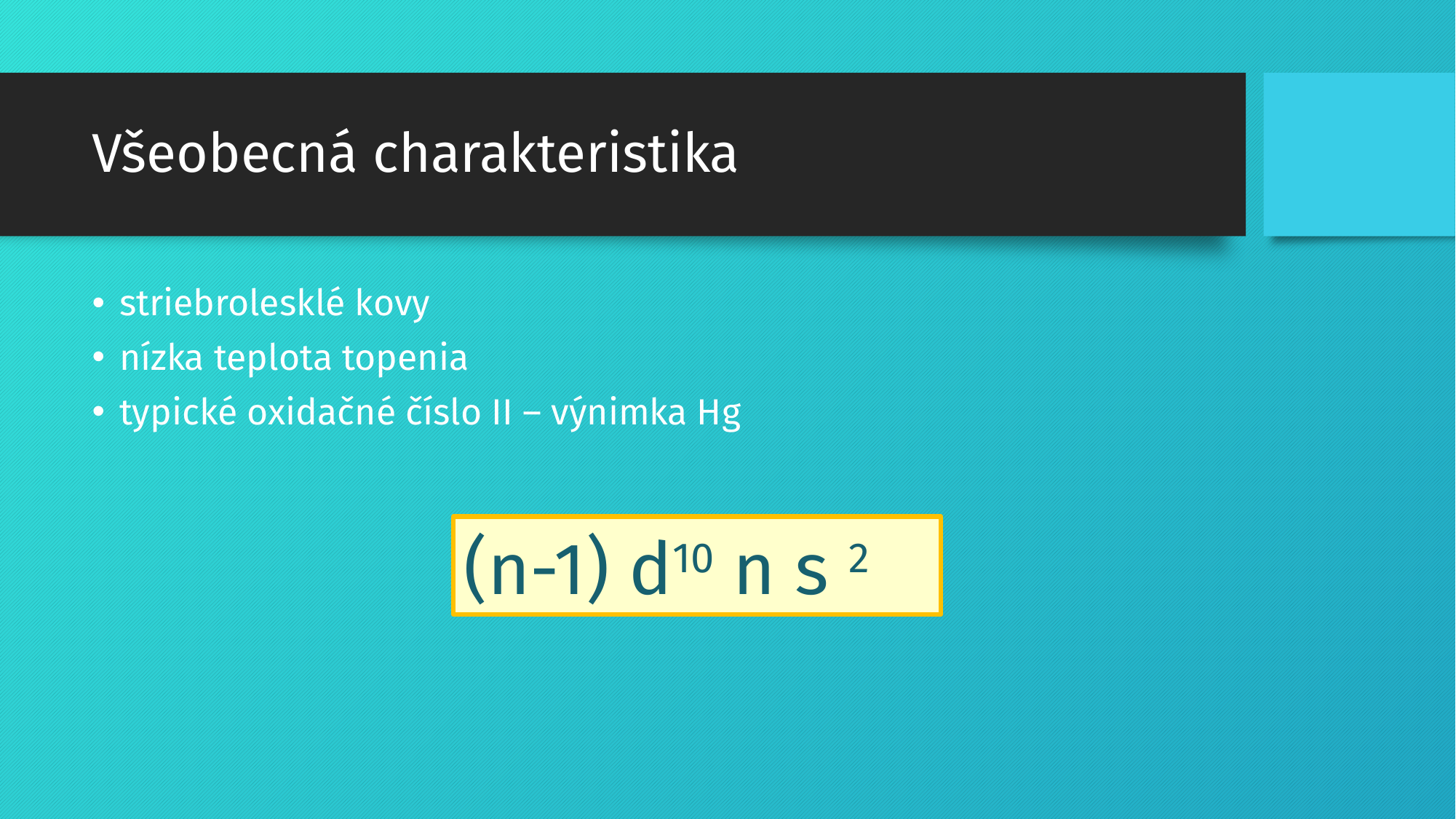

# Všeobecná charakteristika
striebrolesklé kovy
nízka teplota topenia
typické oxidačné číslo II – výnimka Hg

(n-1) d10 n s 2